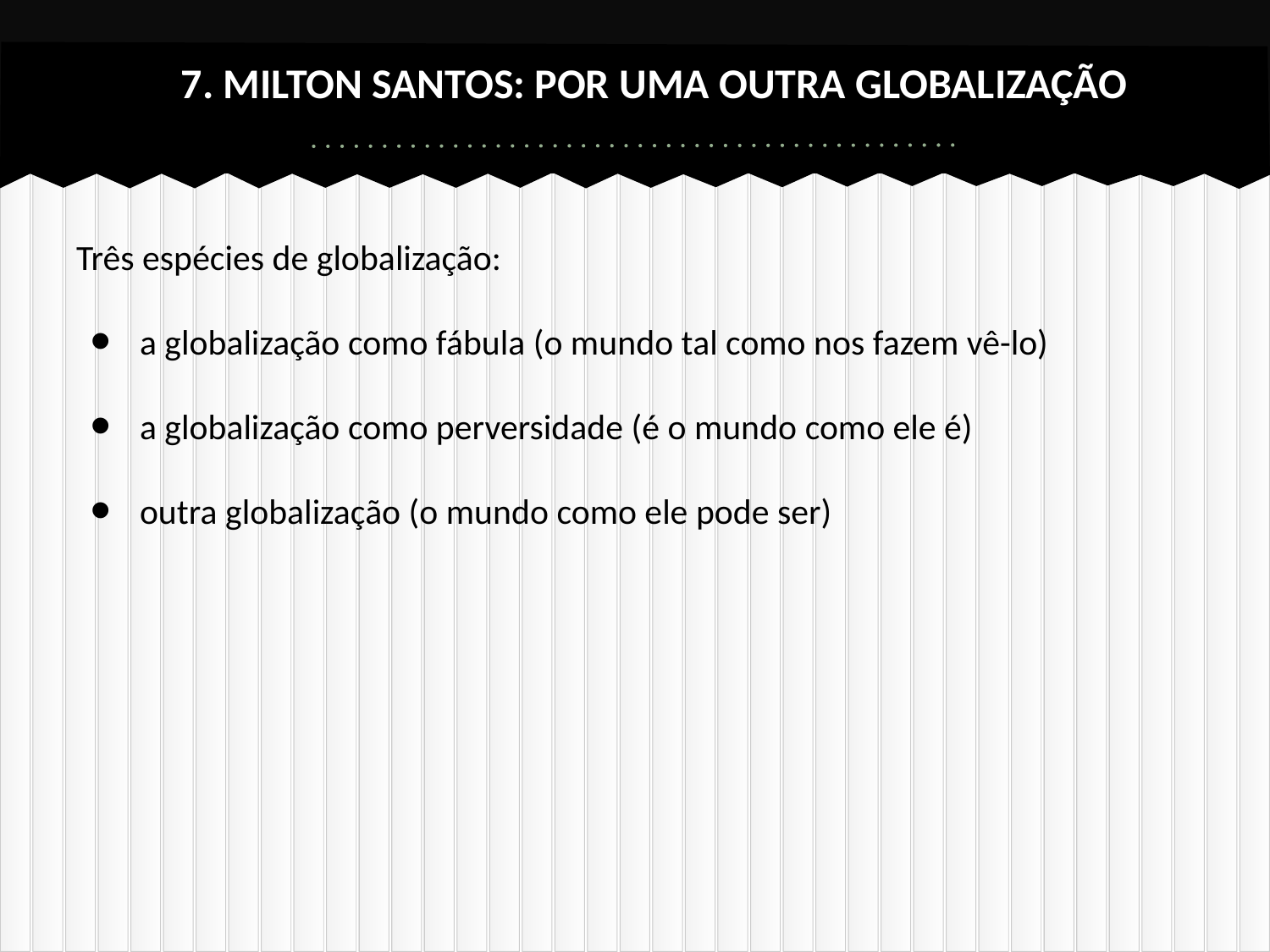

# 7. MILTON SANTOS: POR UMA OUTRA GLOBALIZAÇÃO
Três espécies de globalização:

a globalização como fábula (o mundo tal como nos fazem vê-lo)

a globalização como perversidade (é o mundo como ele é)

outra globalização (o mundo como ele pode ser)